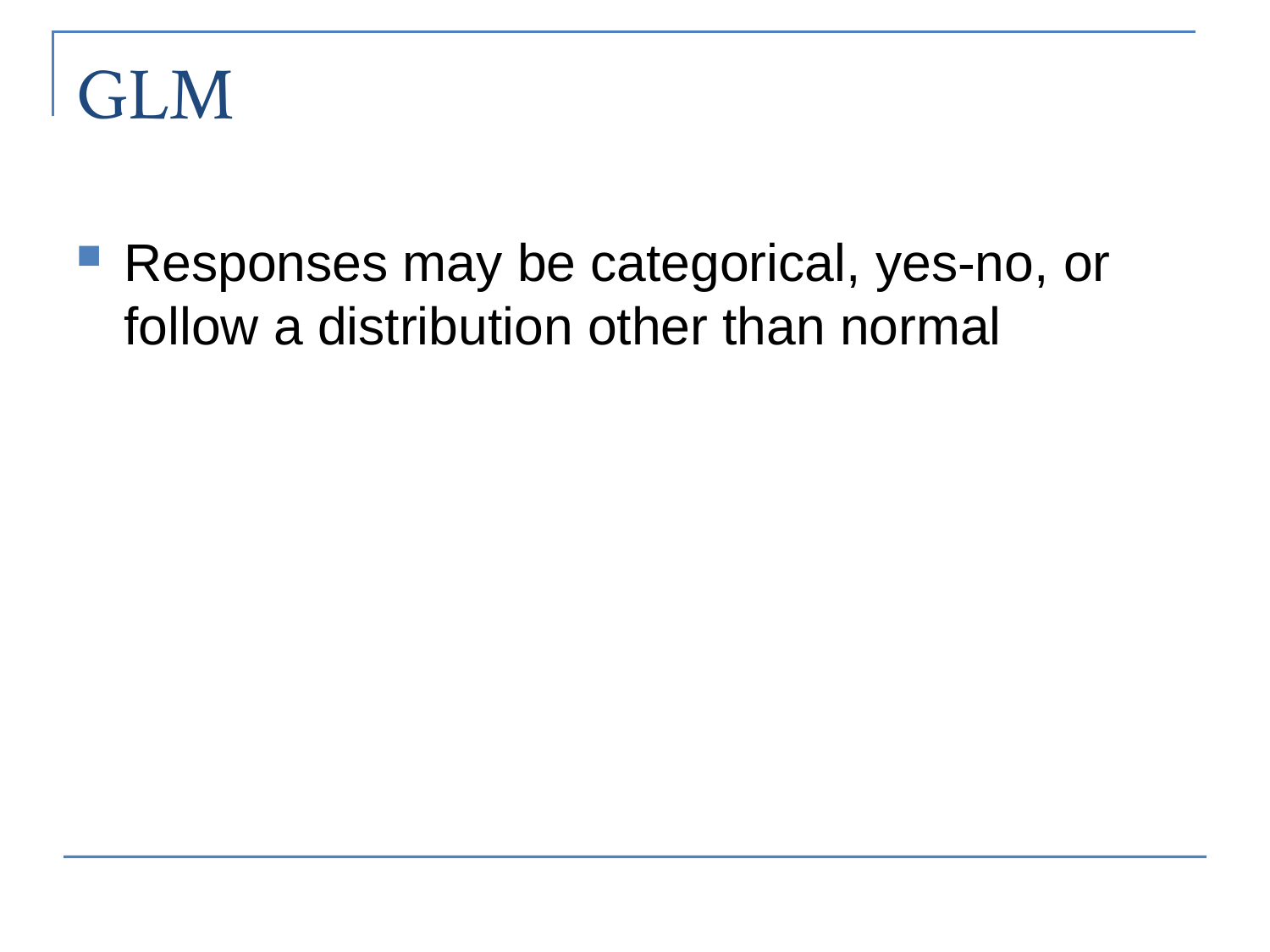

# GLM
﻿Responses may be categorical, yes-no, or follow a distribution other than normal